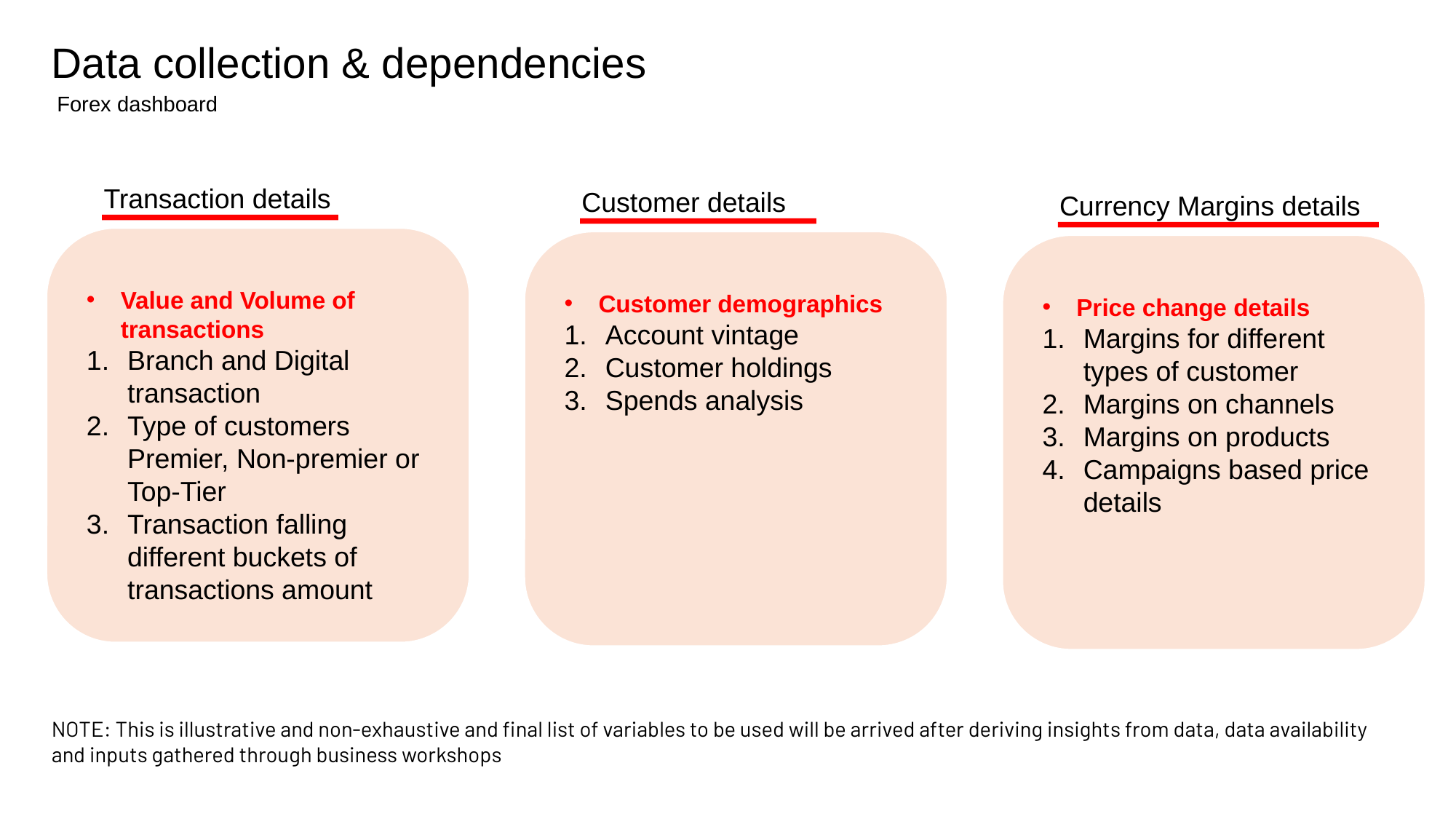

Data collection & dependencies
Forex dashboard
Transaction details

Value and Volume of transactions
Branch and Digital transaction
Type of customers Premier, Non-premier or Top-Tier
Transaction falling different buckets of transactions amount

Customer details

Customer demographics
Account vintage
Customer holdings
Spends analysis

Currency Margins details

Price change details
Margins for different types of customer
Margins on channels
Margins on products
Campaigns based price  details

NOTE: This is illustrative and non-exhaustive and final list of variables to be used will be arrived after deriving insights from data, data availability and inputs gathered through business workshops